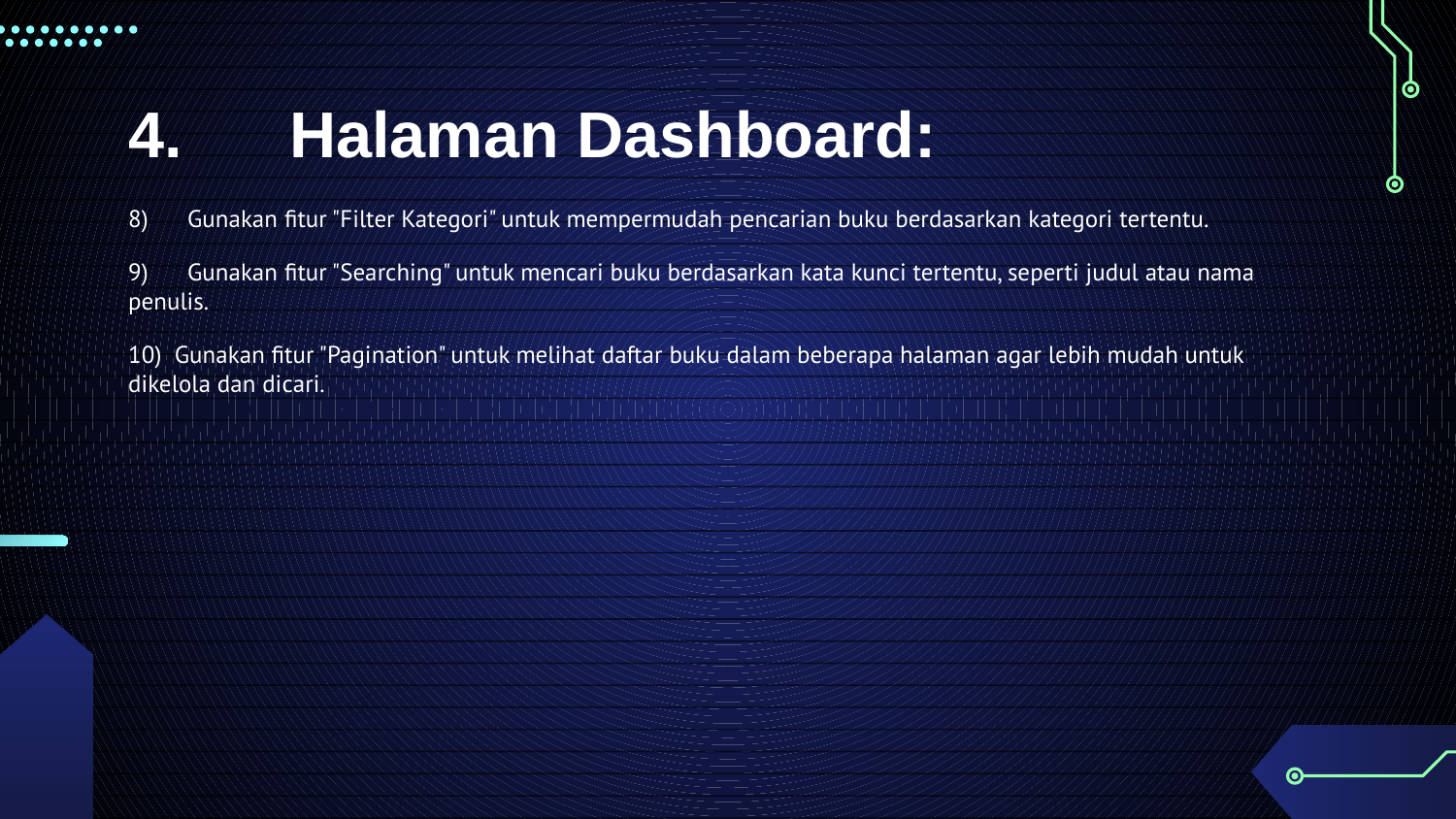

# 4.      Halaman Dashboard:
8)      Gunakan fitur "Filter Kategori" untuk mempermudah pencarian buku berdasarkan kategori tertentu.
9)      Gunakan fitur "Searching" untuk mencari buku berdasarkan kata kunci tertentu, seperti judul atau nama penulis.
10)  Gunakan fitur "Pagination" untuk melihat daftar buku dalam beberapa halaman agar lebih mudah untuk dikelola dan dicari.